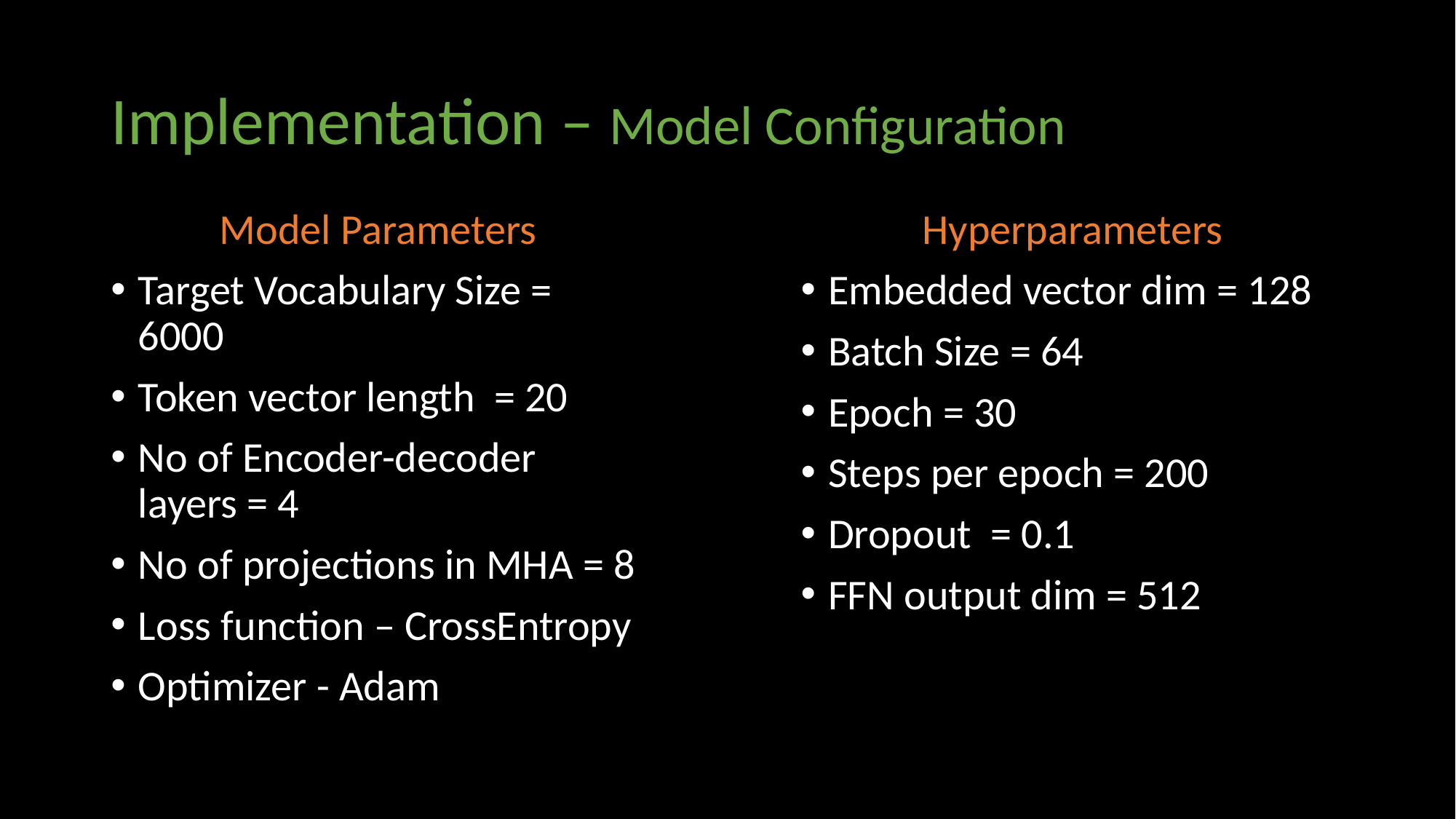

# Implementation – Model Configuration
 Model Parameters
Target Vocabulary Size = 6000
Token vector length  = 20
No of Encoder-decoder layers = 4
No of projections in MHA = 8
Loss function – CrossEntropy
Optimizer - Adam
 Hyperparameters
Embedded vector dim = 128
Batch Size = 64
Epoch = 30
Steps per epoch = 200
Dropout  = 0.1
FFN output dim = 512